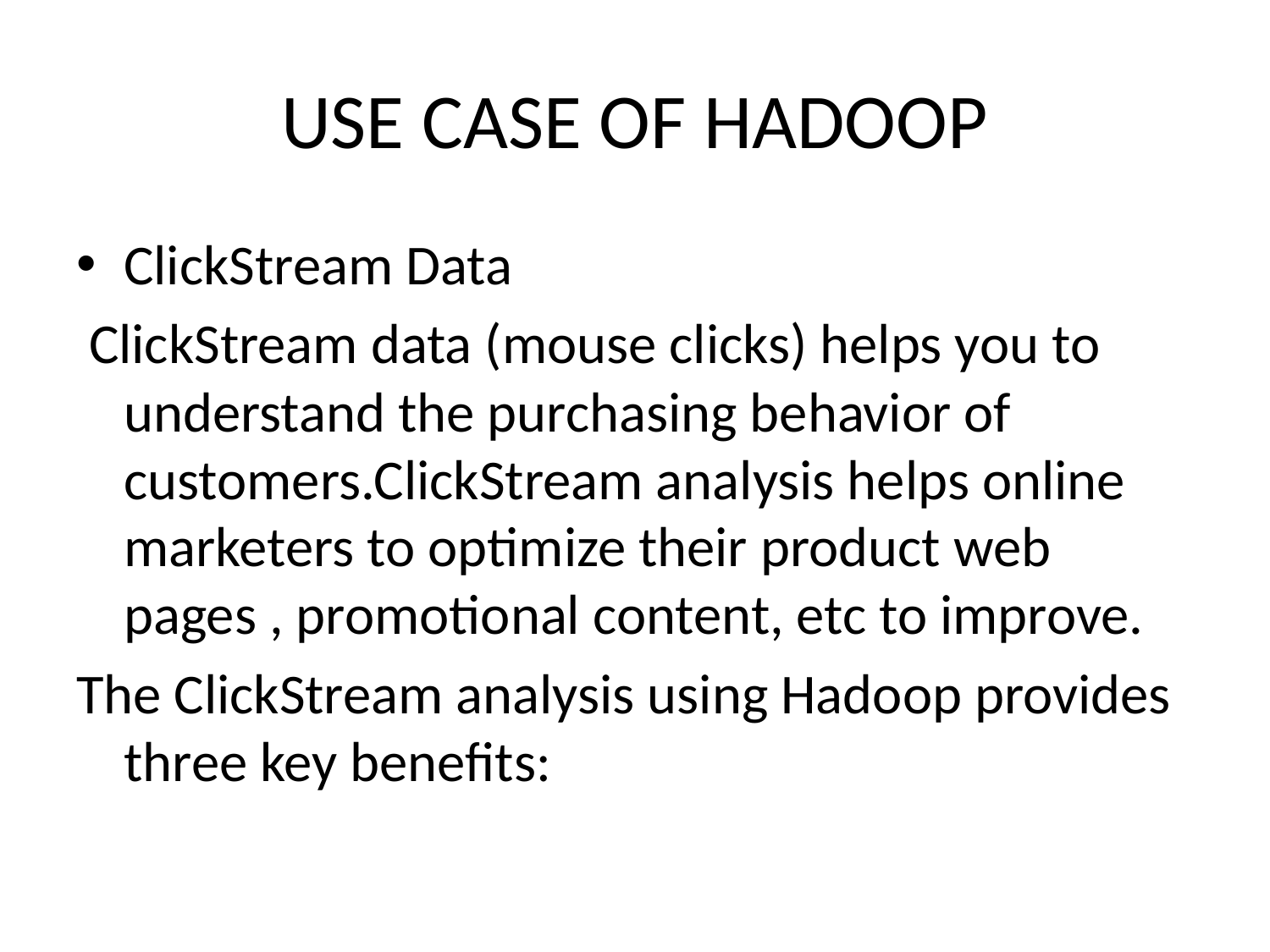

# USE CASE OF HADOOP
ClickStream Data
 ClickStream data (mouse clicks) helps you to understand the purchasing behavior of customers.ClickStream analysis helps online marketers to optimize their product web pages , promotional content, etc to improve.
The ClickStream analysis using Hadoop provides three key benefits: